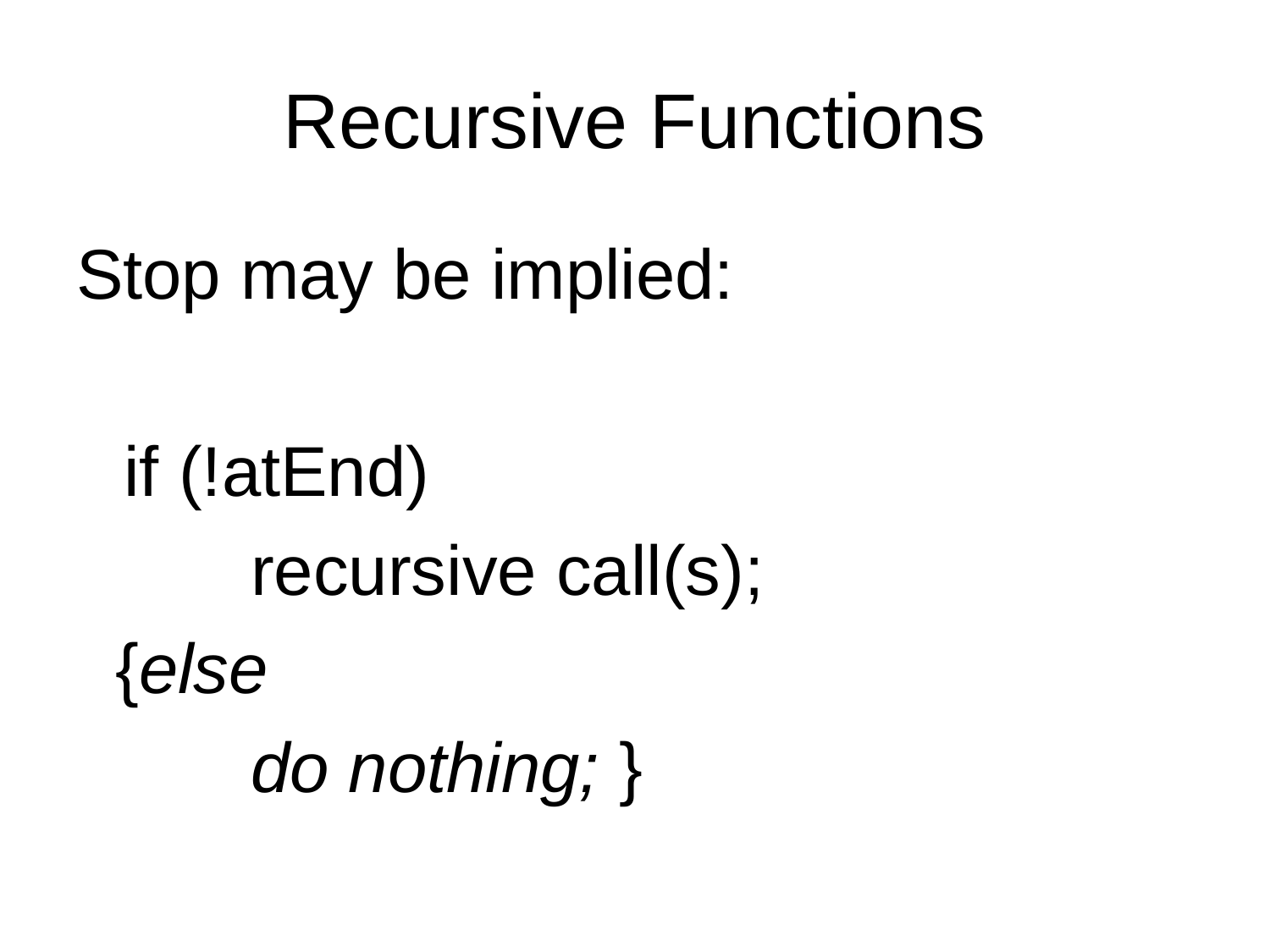

# Recursive Functions
Stop may be implied:

	if (!atEnd)
		recursive call(s);
  {else
		do nothing; }